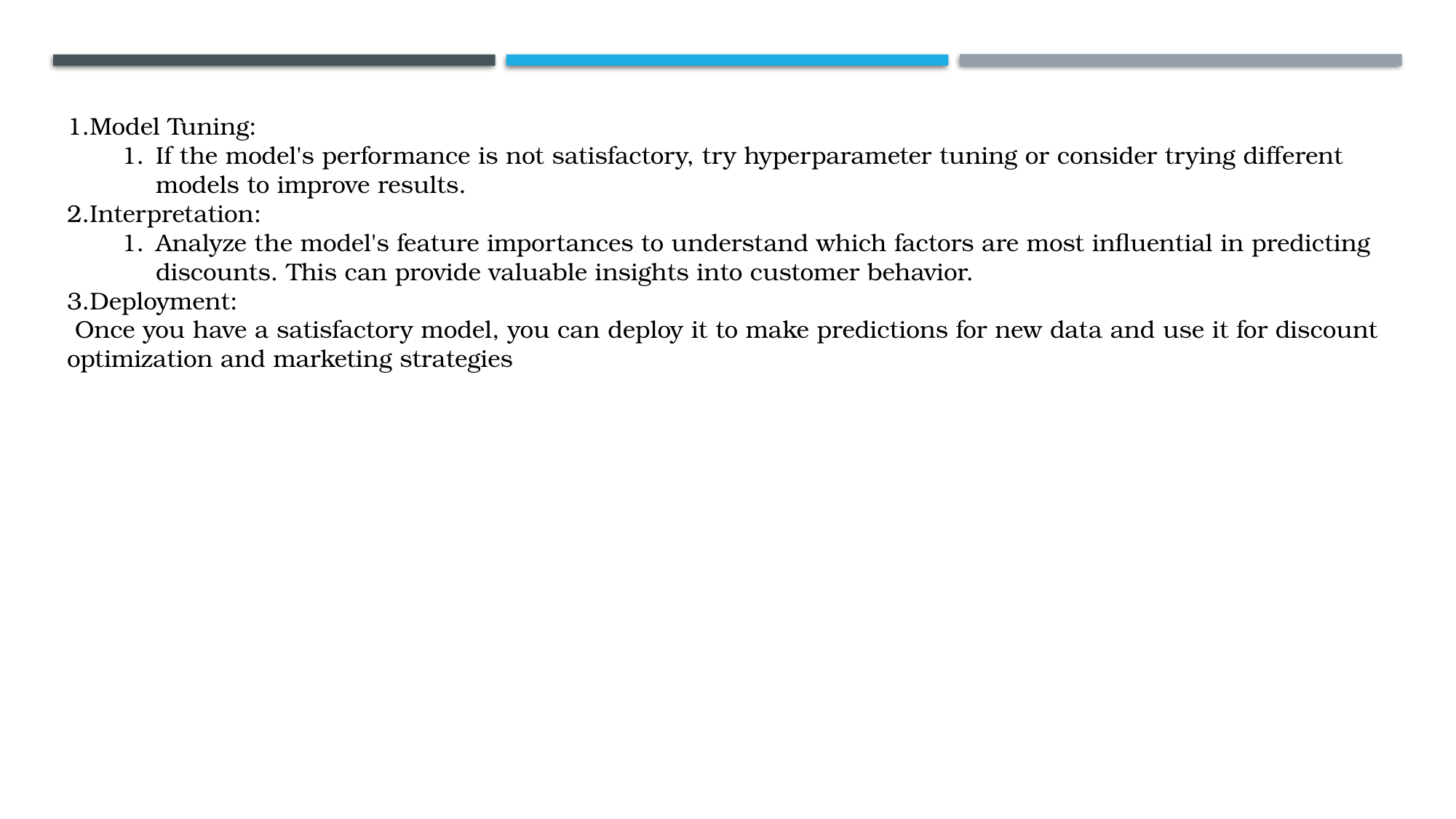

Model Tuning:
If the model's performance is not satisfactory, try hyperparameter tuning or consider trying different models to improve results.
Interpretation:
Analyze the model's feature importances to understand which factors are most influential in predicting discounts. This can provide valuable insights into customer behavior.
Deployment:
 Once you have a satisfactory model, you can deploy it to make predictions for new data and use it for discount optimization and marketing strategies